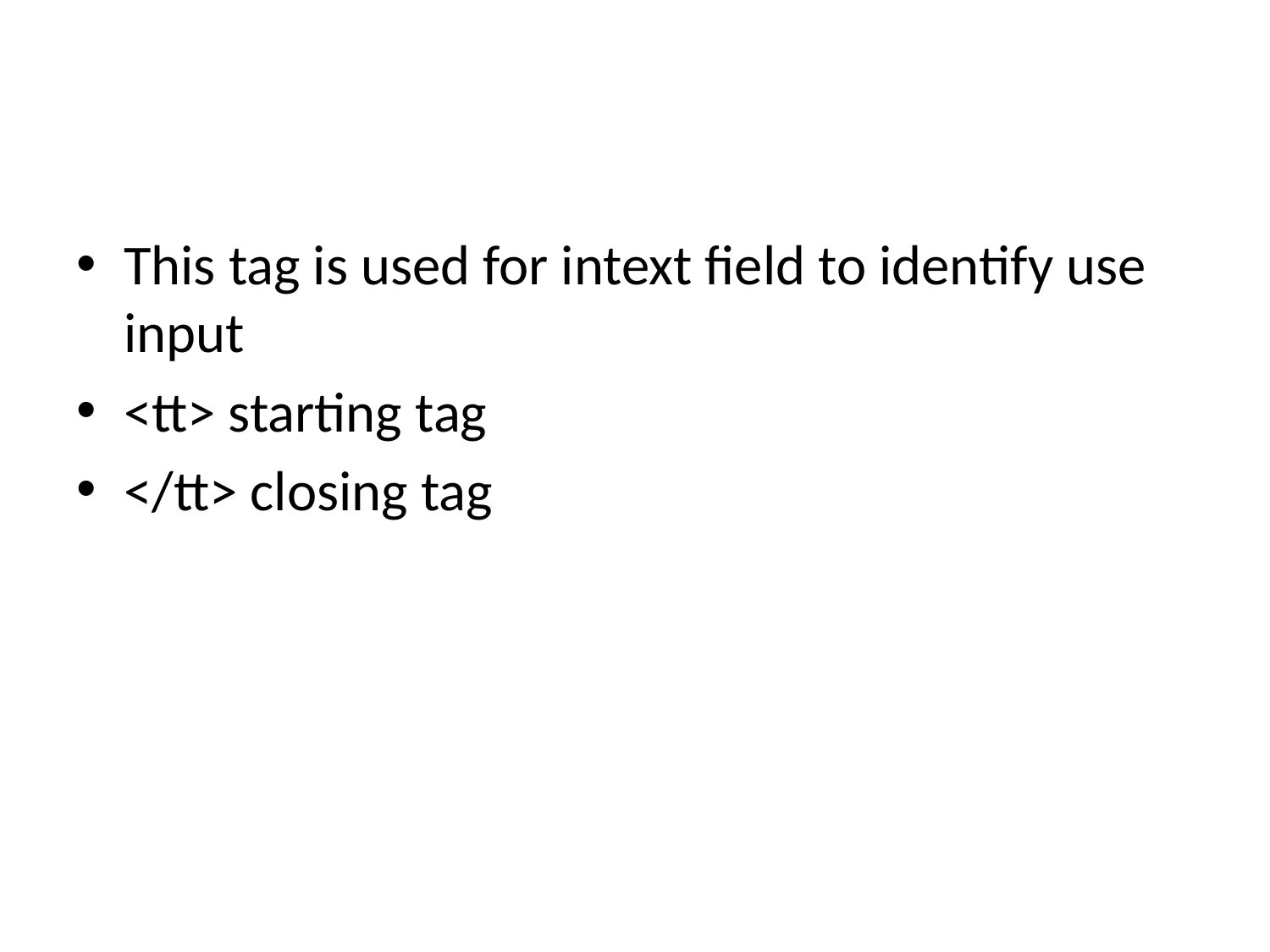

#
This tag is used for intext field to identify use input
<tt> starting tag
</tt> closing tag